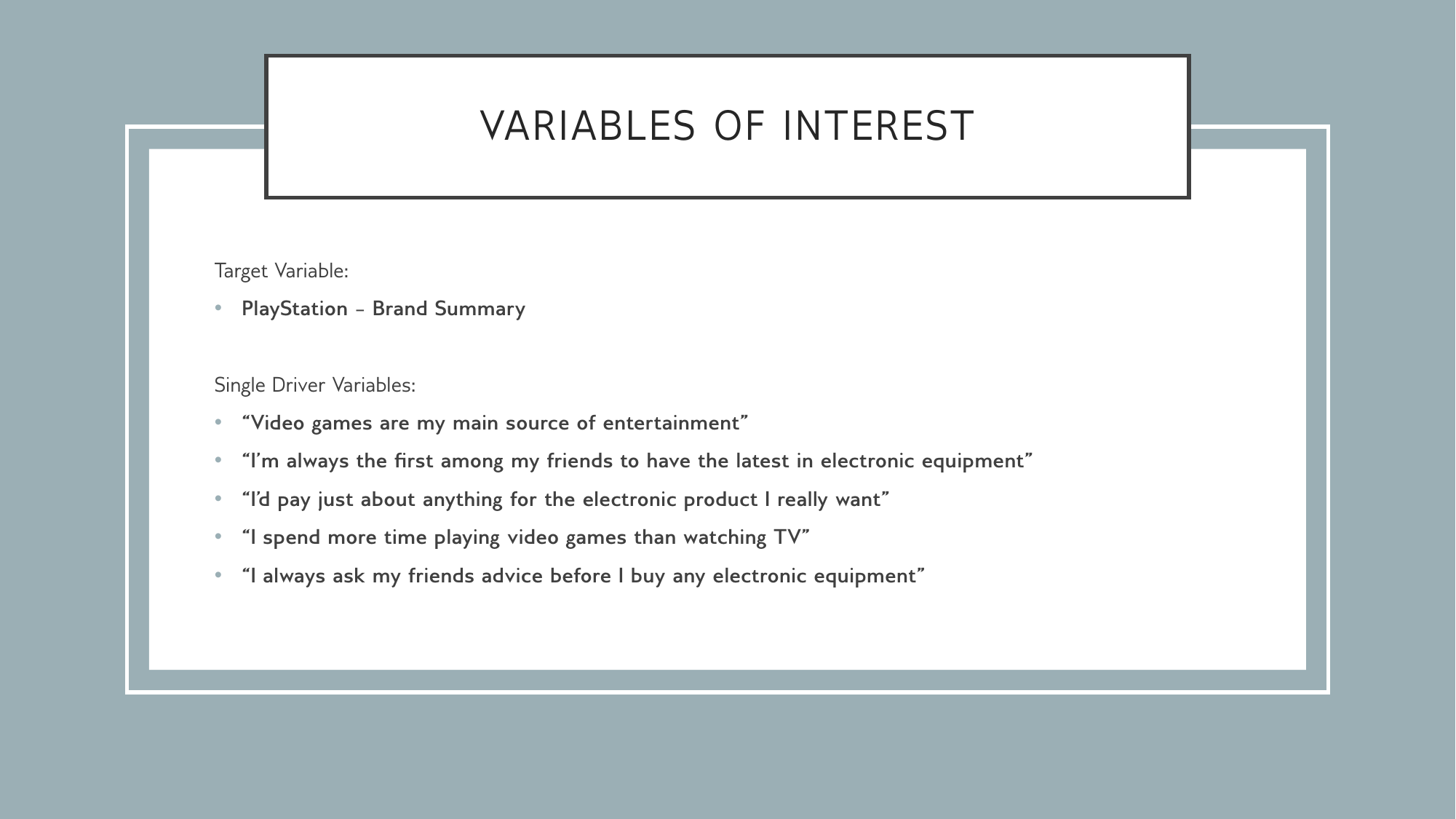

# Variables of Interest

Target Variable:
PlayStation – Brand Summary

Single Driver Variables:
“Video games are my main source of entertainment”
“I’m always the first among my friends to have the latest in electronic equipment”
“I’d pay just about anything for the electronic product I really want”
“I spend more time playing video games than watching TV”
“I always ask my friends advice before I buy any electronic equipment”